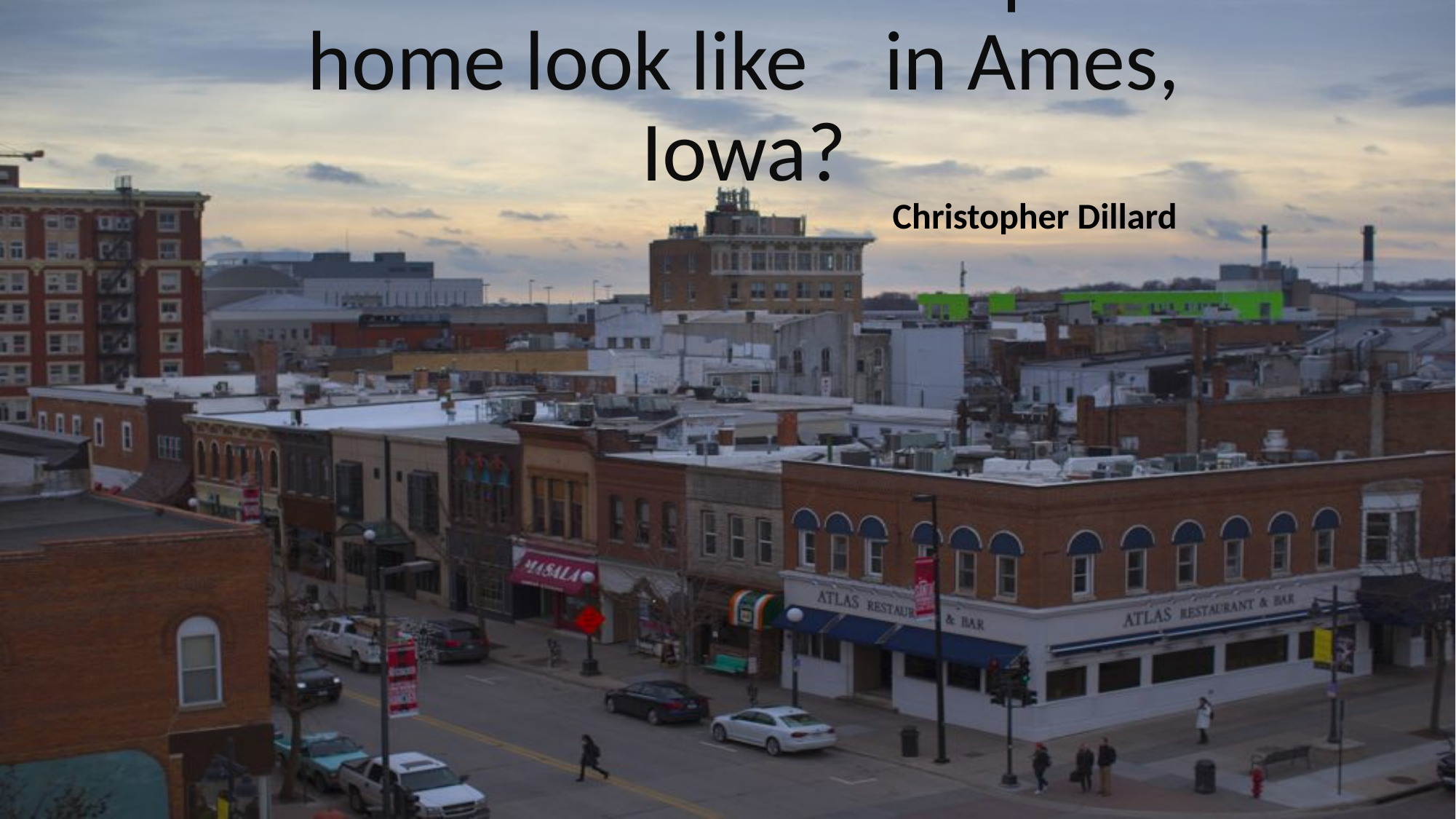

# What does a median-priced home look like    in Ames, Iowa?
Christopher Dillard